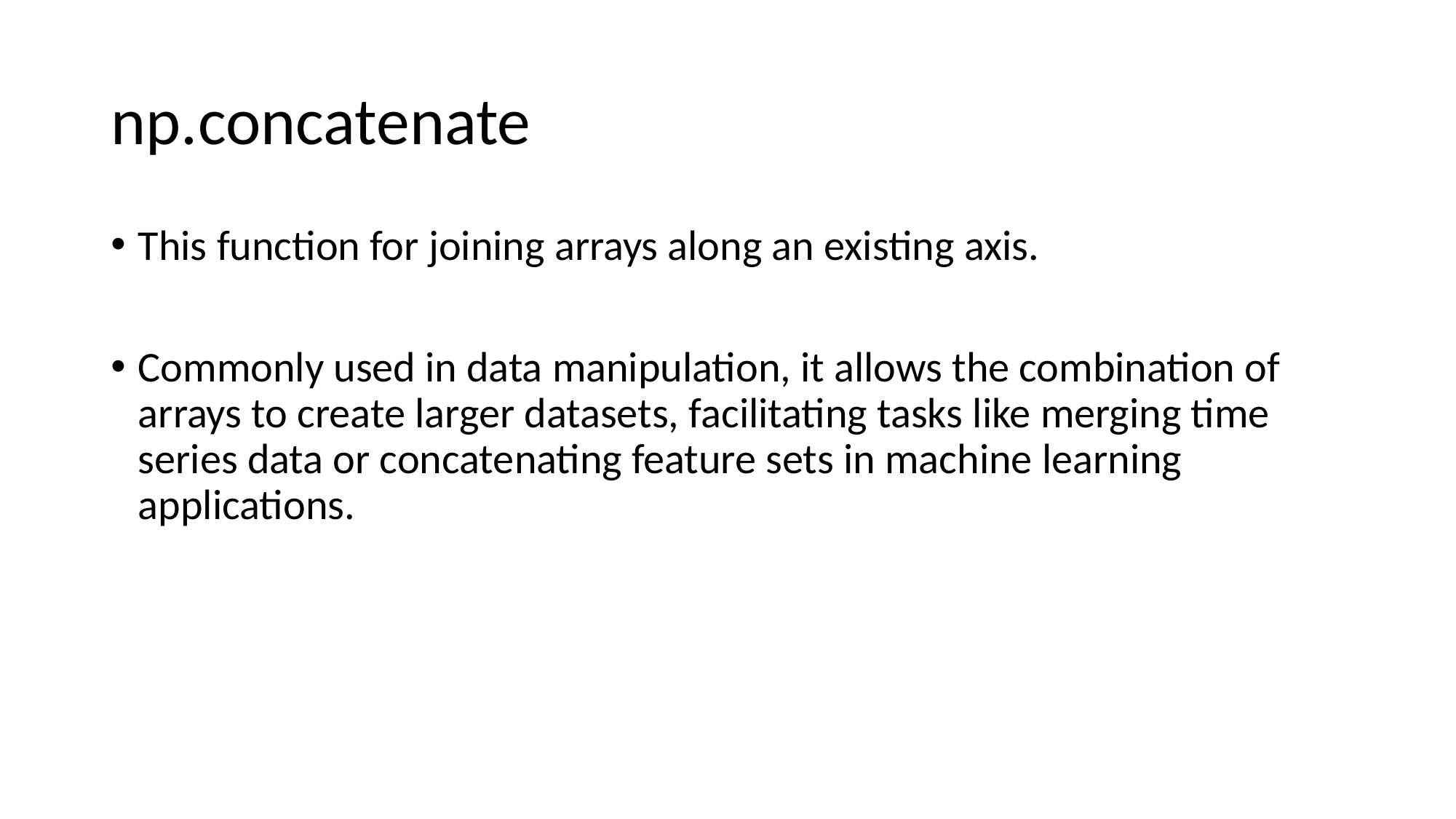

# np.concatenate
This function for joining arrays along an existing axis.

Commonly used in data manipulation, it allows the combination of arrays to create larger datasets, facilitating tasks like merging time series data or concatenating feature sets in machine learning applications.